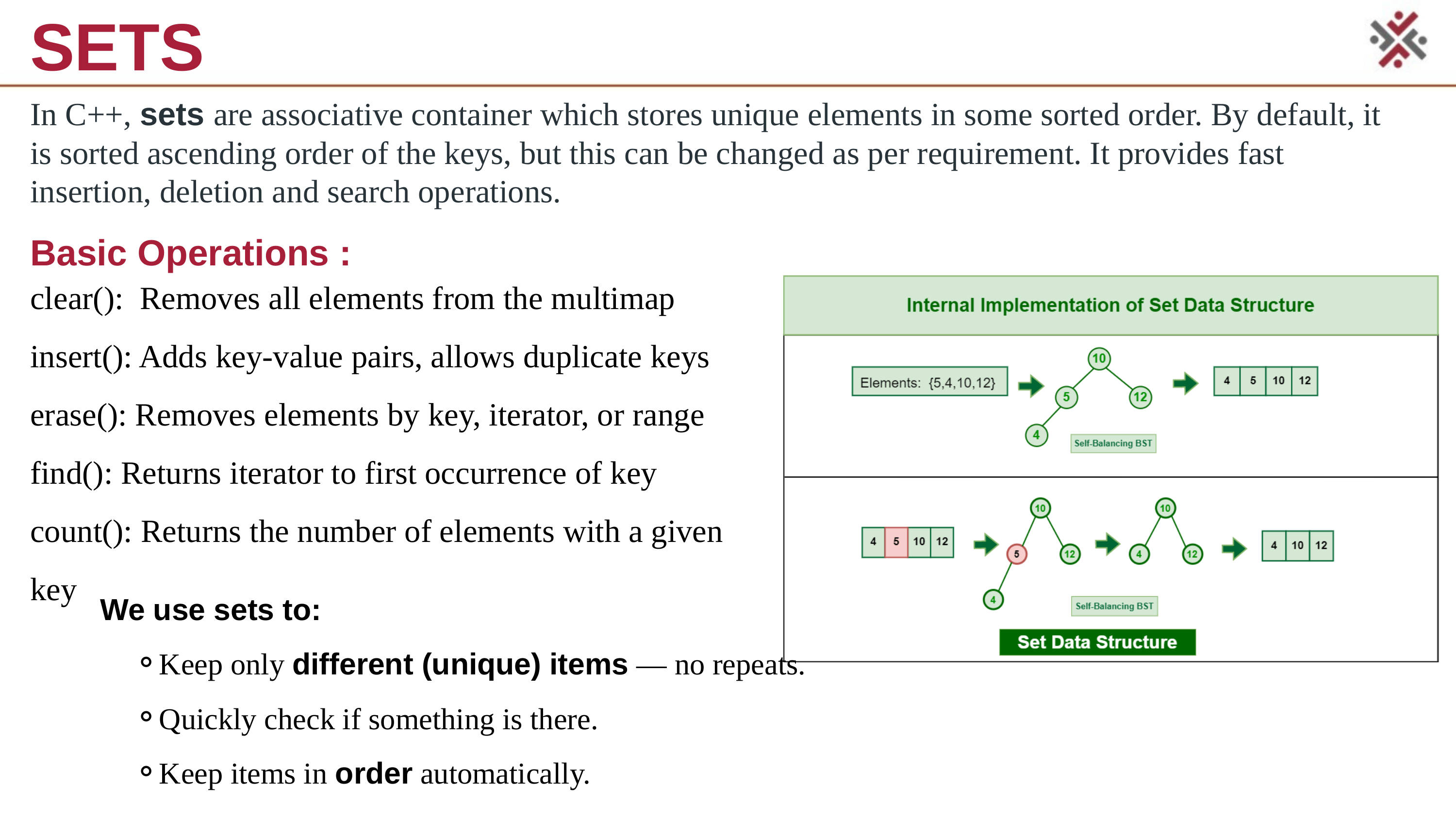

SETS
In C++, sets are associative container which stores unique elements in some sorted order. By default, it is sorted ascending order of the keys, but this can be changed as per requirement. It provides fast insertion, deletion and search operations.
Basic Operations :
clear():  Removes all elements from the multimap
insert(): Adds key-value pairs, allows duplicate keys
erase(): Removes elements by key, iterator, or range
find(): Returns iterator to first occurrence of key
count(): Returns the number of elements with a given key

We use sets to:
Keep only different (unique) items — no repeats.
Quickly check if something is there.
Keep items in order automatically.